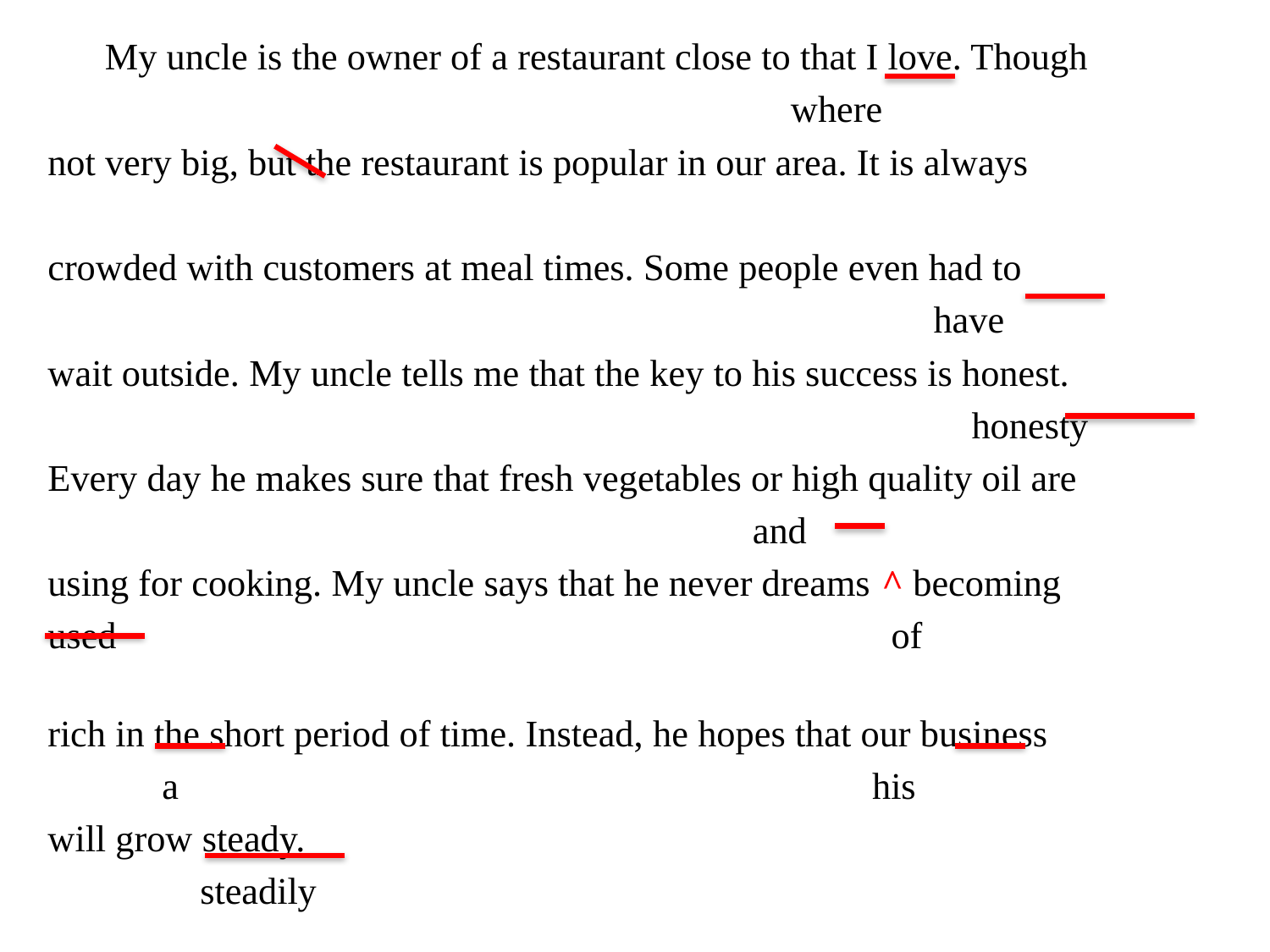

My uncle is the owner of a restaurant close to that I love. Though
                                                                              where
not very big, but the restaurant is popular in our area. It is always

crowded with customers at meal times. Some people even had to
                                                                                             have
wait outside. My uncle tells me that the key to his success is honest.
                                                                                                 honesty
Every day he makes sure that fresh vegetables or high quality oil are
                                                                          and
using for cooking. My uncle says that he never dreams ^ becoming
used                                                                                 of
rich in the short period of time. Instead, he hopes that our business
            a                                                                         his
will grow steady.
                steadily